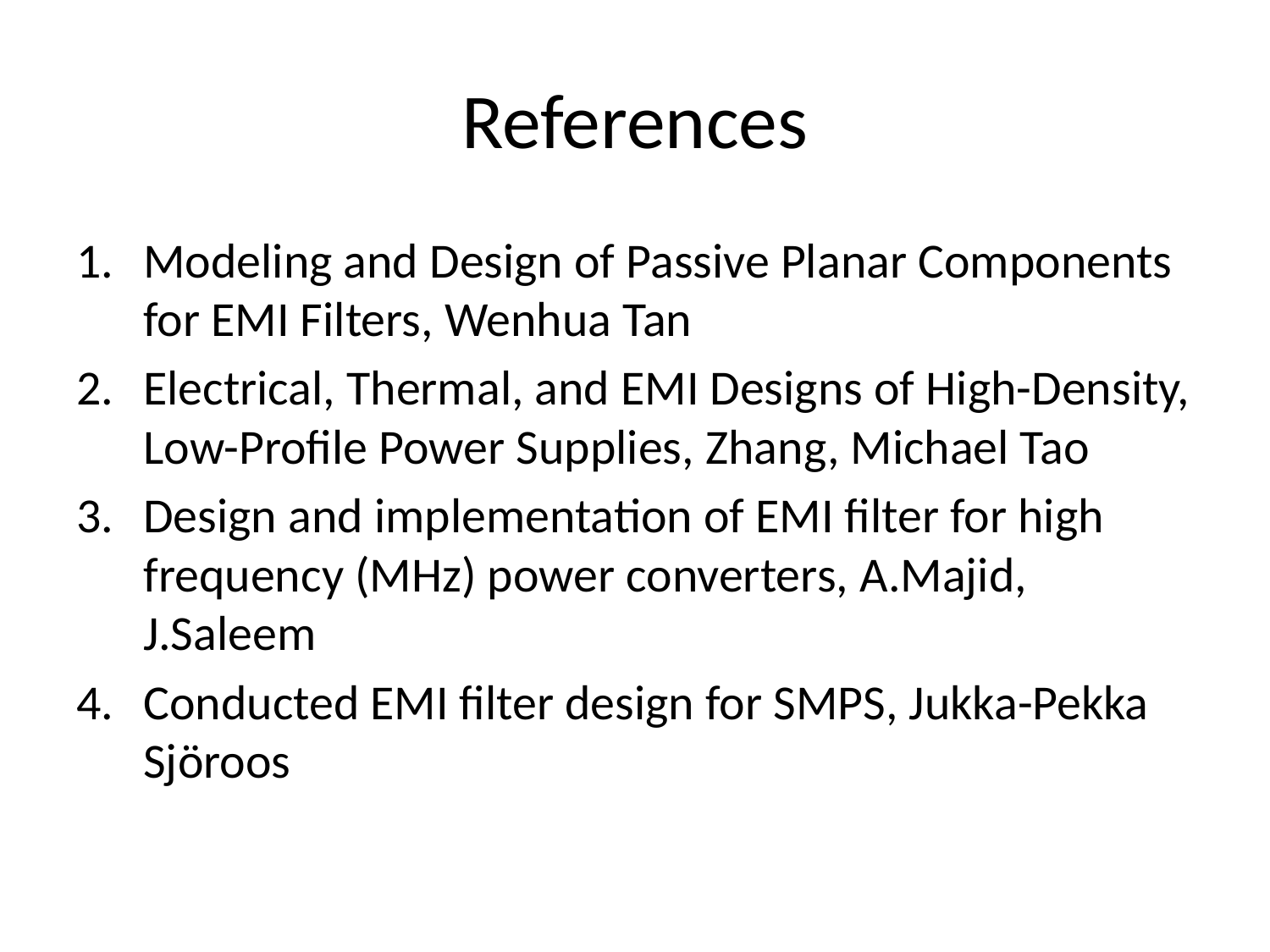

# References
Modeling and Design of Passive Planar Components for EMI Filters, Wenhua Tan
Electrical, Thermal, and EMI Designs of High-Density, Low-Profile Power Supplies, Zhang, Michael Tao
Design and implementation of EMI filter for high frequency (MHz) power converters, A.Majid, J.Saleem
Conducted EMI filter design for SMPS, Jukka-Pekka Sjöroos